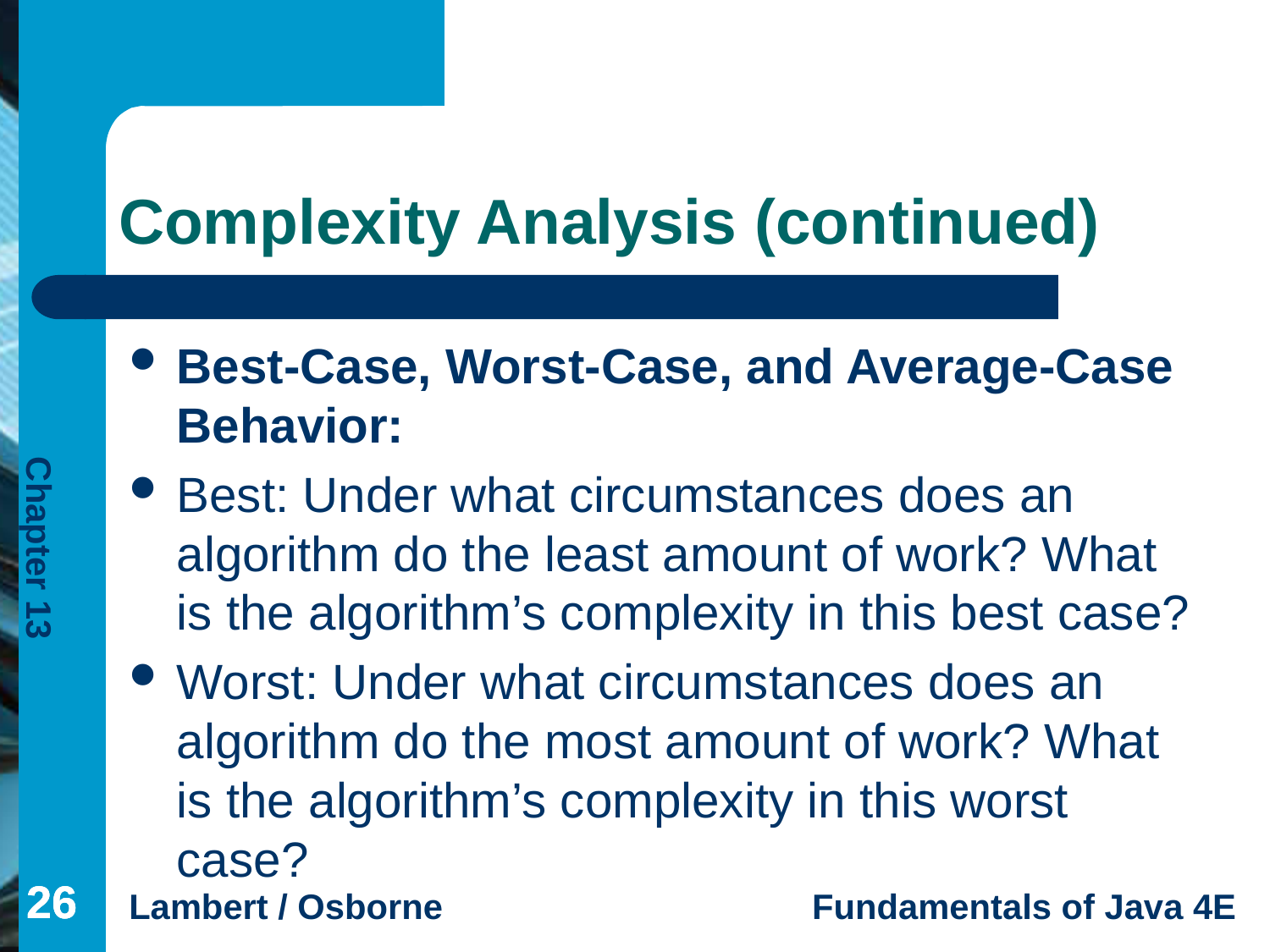

# Complexity Analysis (continued)
Best-Case, Worst-Case, and Average-Case Behavior:
Best: Under what circumstances does an algorithm do the least amount of work? What is the algorithm’s complexity in this best case?
Worst: Under what circumstances does an algorithm do the most amount of work? What is the algorithm’s complexity in this worst case?
26
26
26